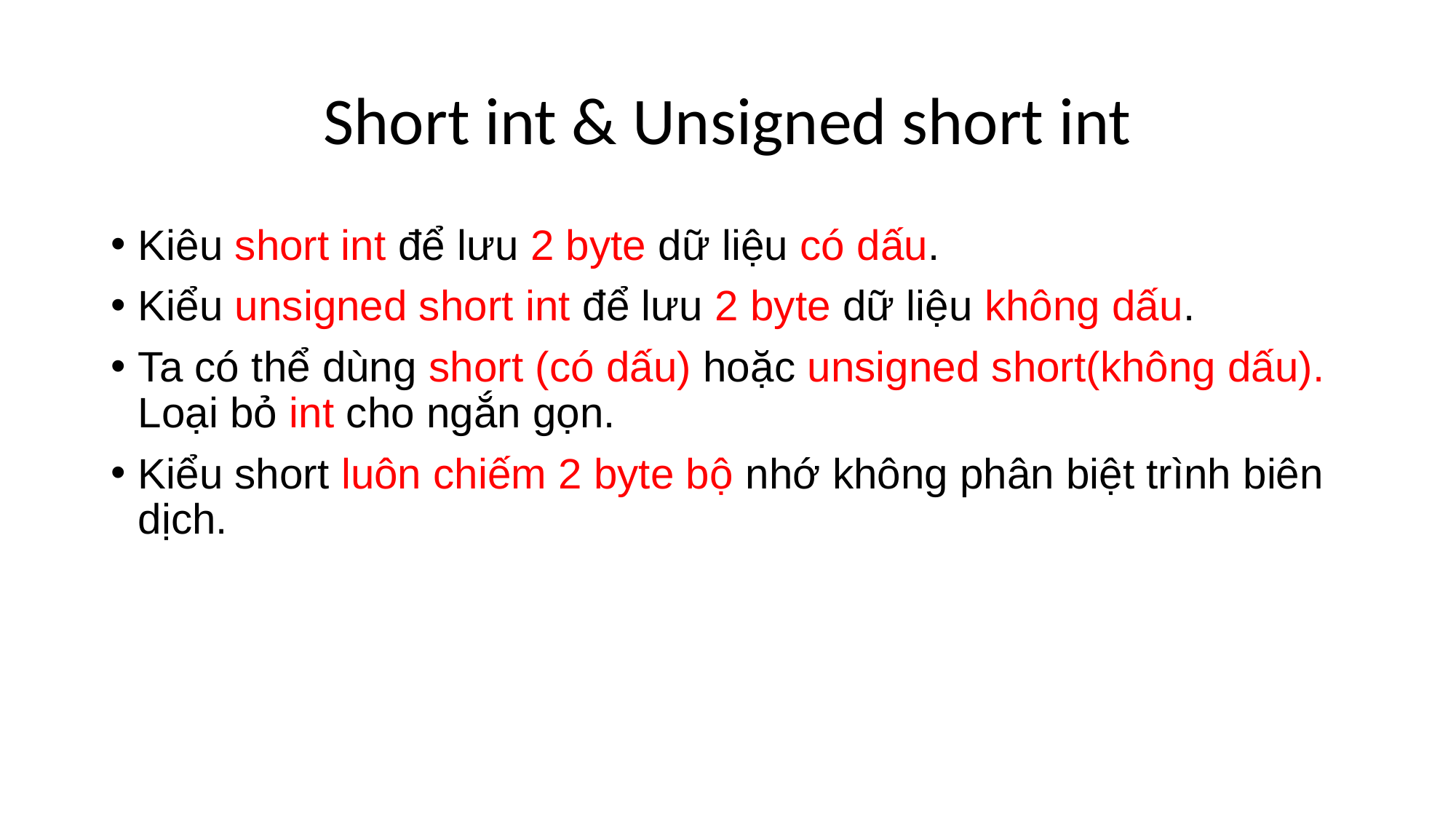

# Short int & Unsigned short int
Kiêu short int để lưu 2 byte dữ liệu có dấu.
Kiểu unsigned short int để lưu 2 byte dữ liệu không dấu.
Ta có thể dùng short (có dấu) hoặc unsigned short(không dấu). Loại bỏ int cho ngắn gọn.
Kiểu short luôn chiếm 2 byte bộ nhớ không phân biệt trình biên dịch.